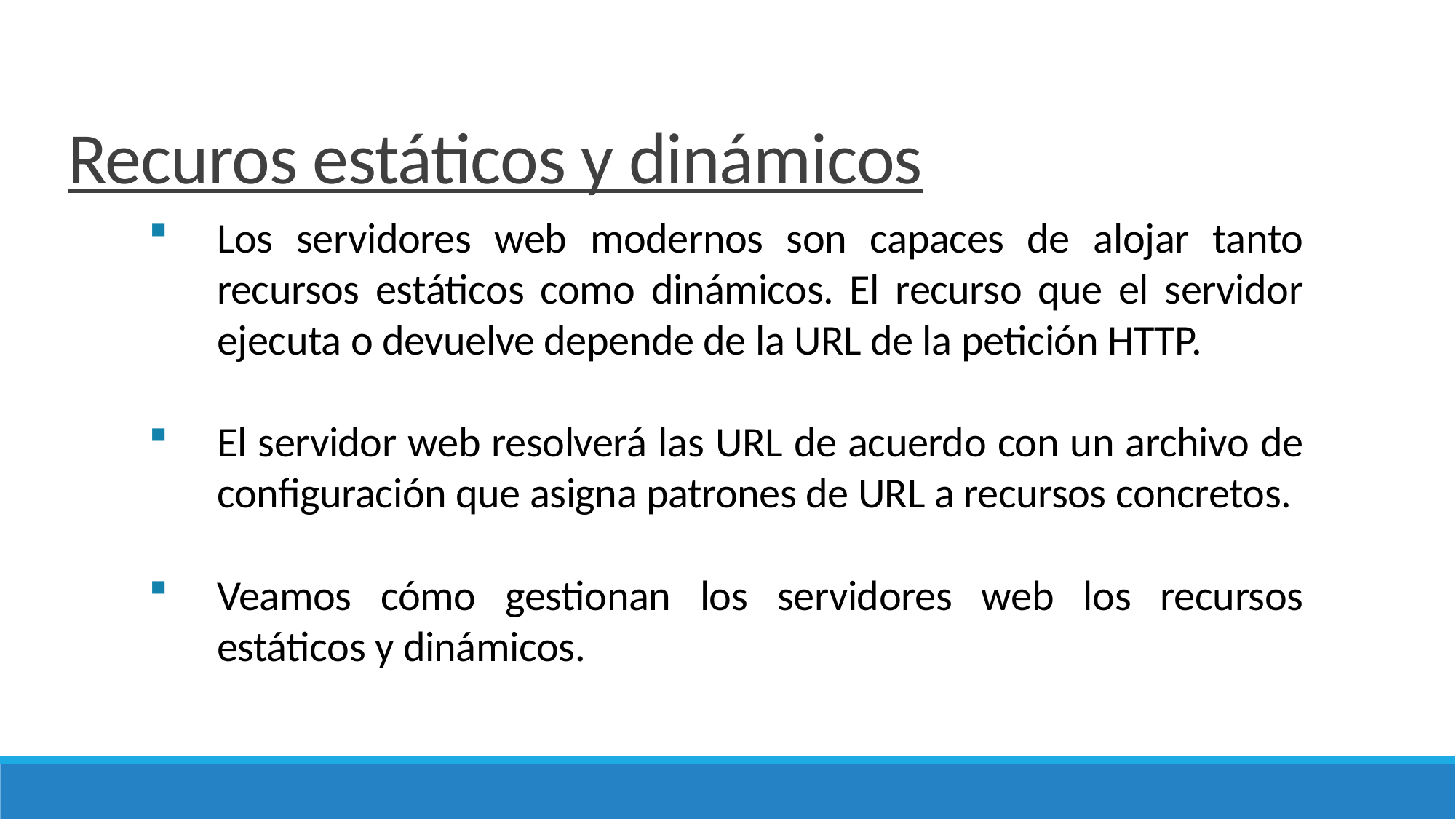

# Recuros estáticos y dinámicos
Los servidores web modernos son capaces de alojar tanto recursos estáticos como dinámicos. El recurso que el servidor ejecuta o devuelve depende de la URL de la petición HTTP.

El servidor web resolverá las URL de acuerdo con un archivo de configuración que asigna patrones de URL a recursos concretos.

Veamos cómo gestionan los servidores web los recursos estáticos y dinámicos.